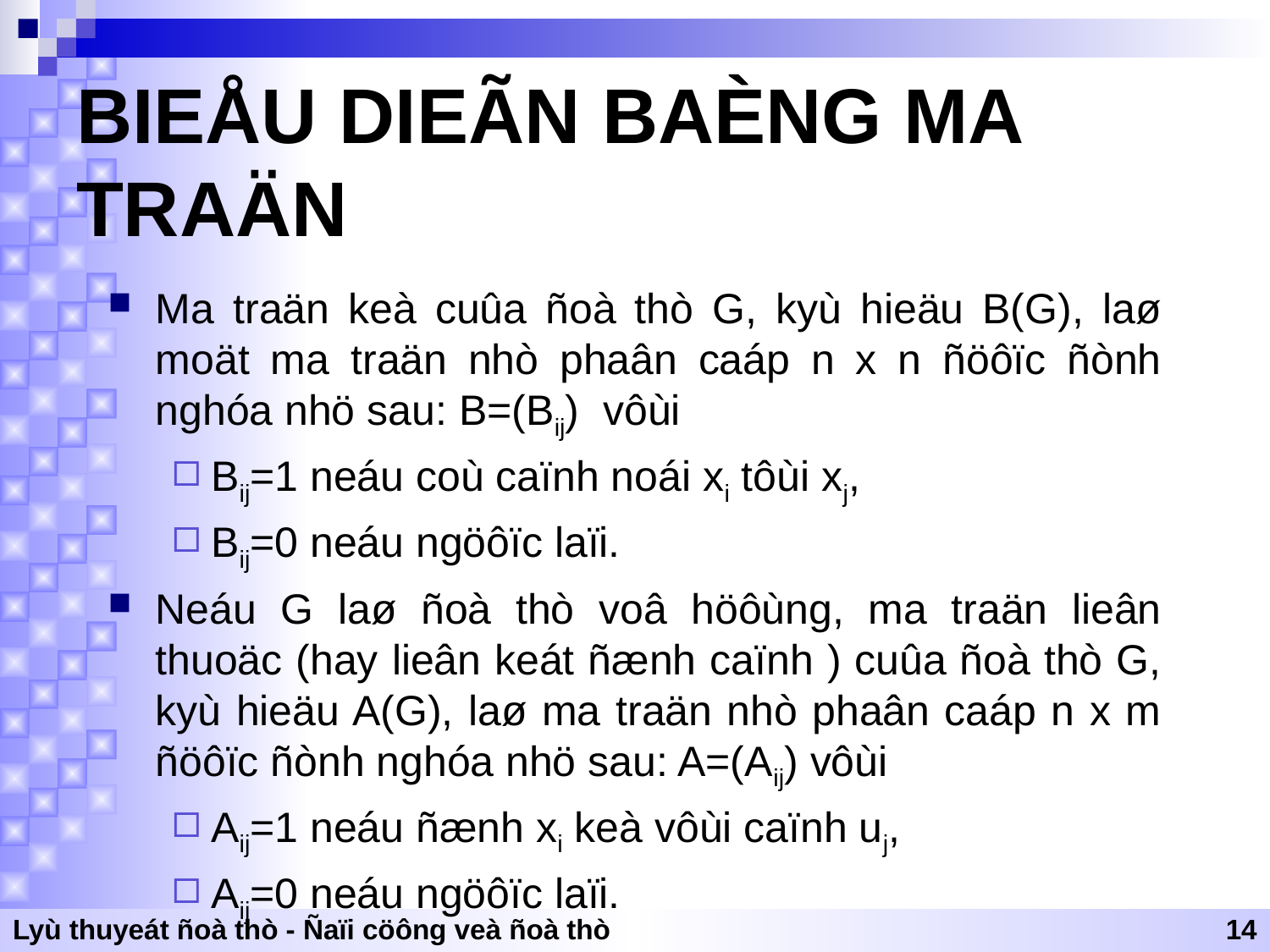

# BIEÅU DIEÃN BAÈNG MA TRAÄN
Ma traän keà cuûa ñoà thò G, kyù hieäu B(G), laø moät ma traän nhò phaân caáp n x n ñöôïc ñònh nghóa nhö sau: B=(Bij)  vôùi
Bij=1 neáu coù caïnh noái xi tôùi xj,
Bij=0 neáu ngöôïc laïi.
Neáu G laø ñoà thò voâ höôùng, ma traän lieân thuoäc (hay lieân keát ñænh caïnh ) cuûa ñoà thò G, kyù hieäu A(G), laø ma traän nhò phaân caáp n x m ñöôïc ñònh nghóa nhö sau: A=(Aij) vôùi
Aij=1 neáu ñænh xi keà vôùi caïnh uj,
Aij=0 neáu ngöôïc laïi.

Lyù thuyeát ñoà thò - Ñaïi cöông veà ñoà thò
14